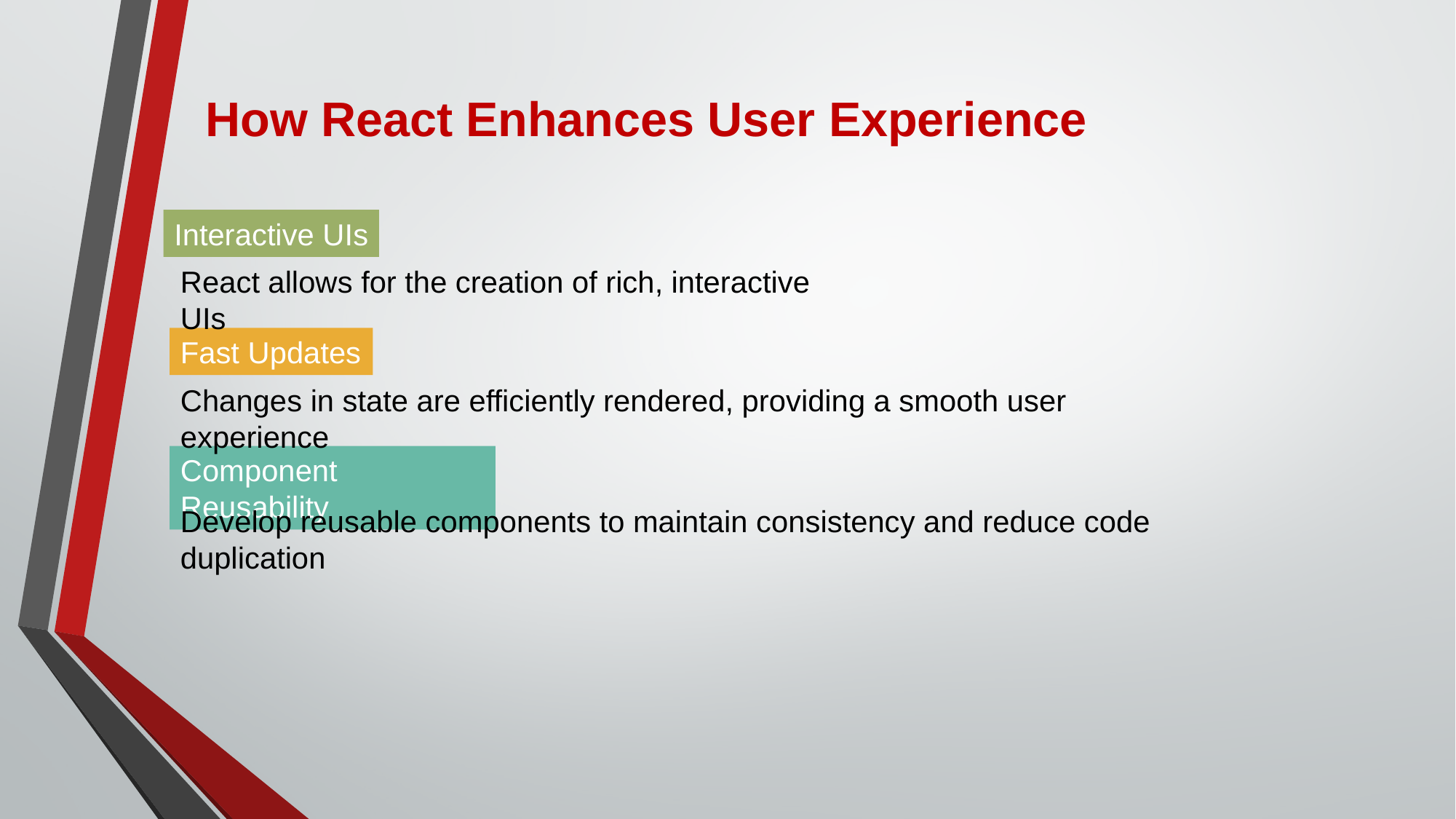

# How React Enhances User Experience
Interactive UIs
React allows for the creation of rich, interactive UIs
Fast Updates
Changes in state are efficiently rendered, providing a smooth user experience
Component Reusability
Develop reusable components to maintain consistency and reduce code duplication